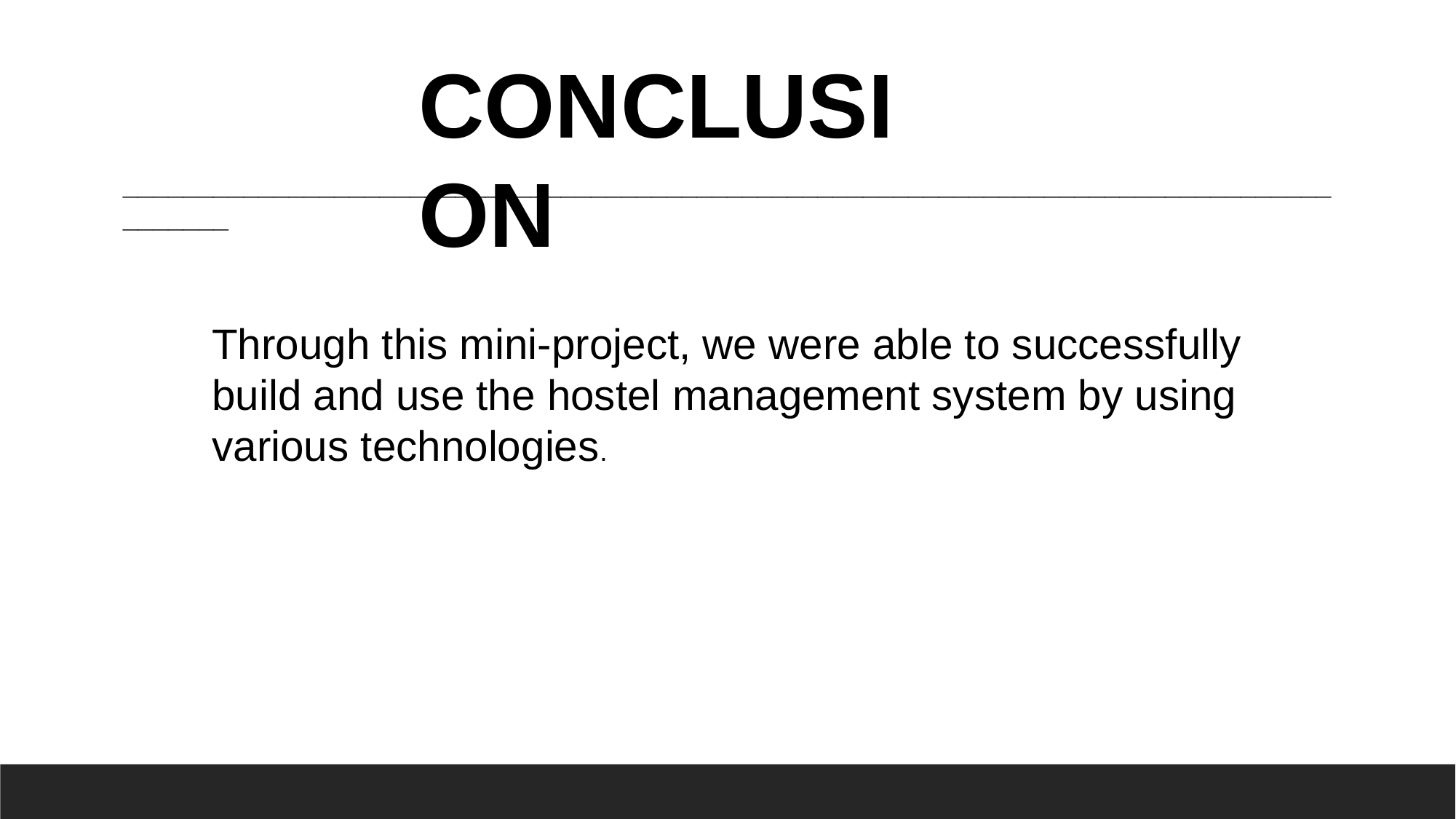

CONCLUSION
_______________________________________________________________________________________

Through this mini-project, we were able to successfully build and use the hostel management system by using various technologies.